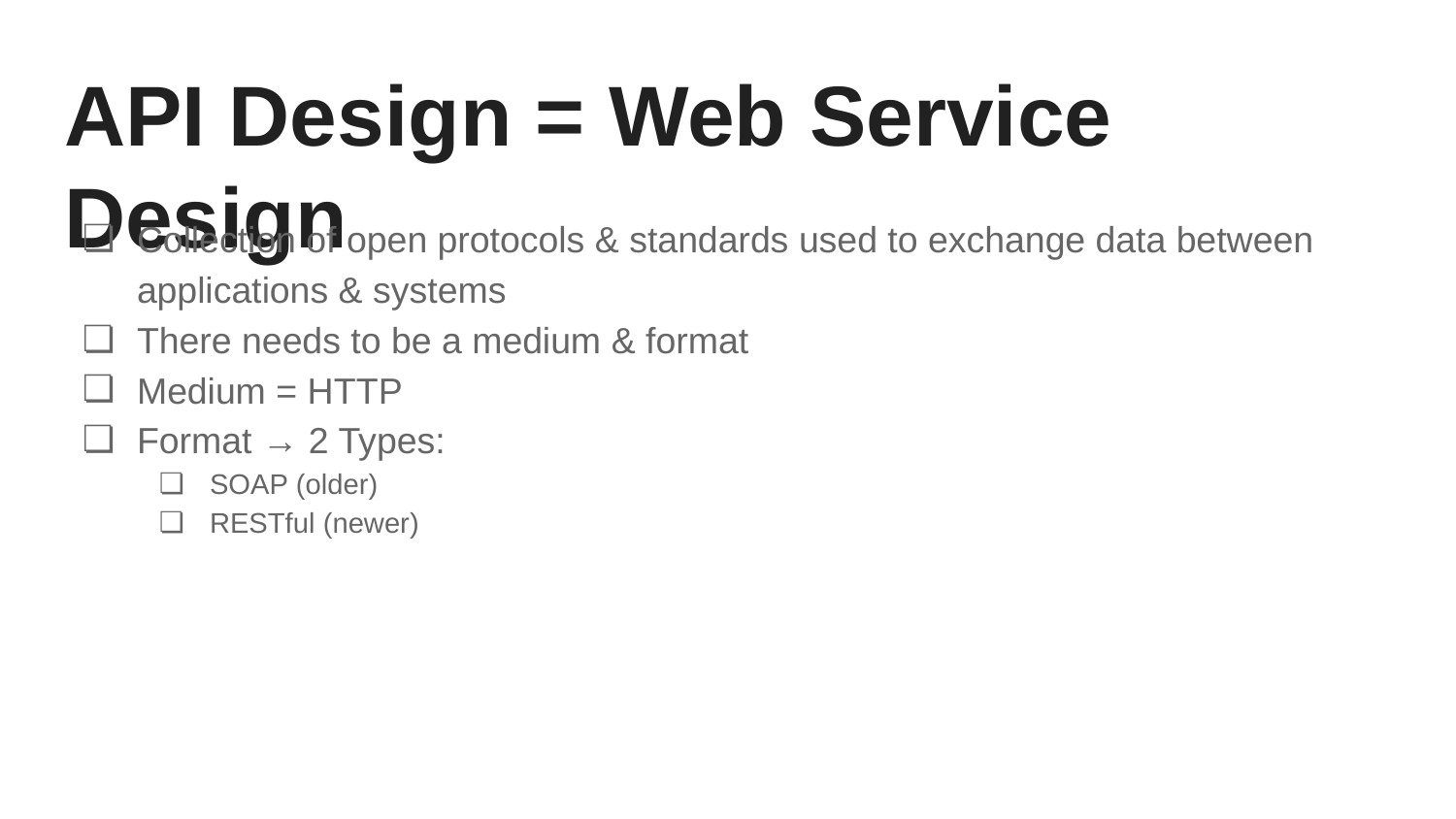

# API Design = Web Service Design

Collection of open protocols & standards used to exchange data between applications & systems
There needs to be a medium & format
Medium = HTTP
Format → 2 Types:
SOAP (older)
RESTful (newer)